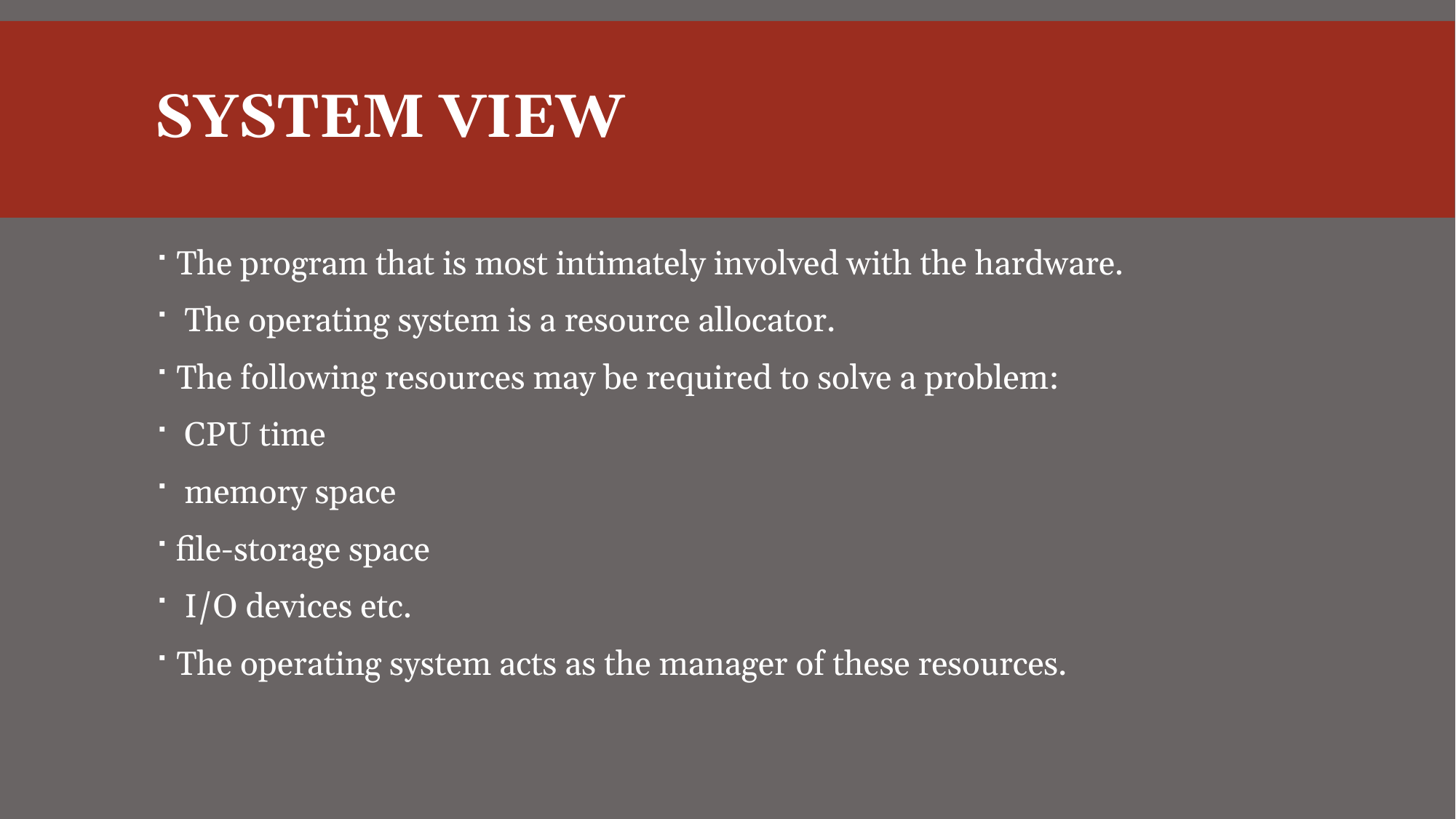

# System View
The program that is most intimately involved with the hardware.
 The operating system is a resource allocator.
The following resources may be required to solve a problem:
 CPU time
 memory space
file-storage space
 I/O devices etc.
The operating system acts as the manager of these resources.